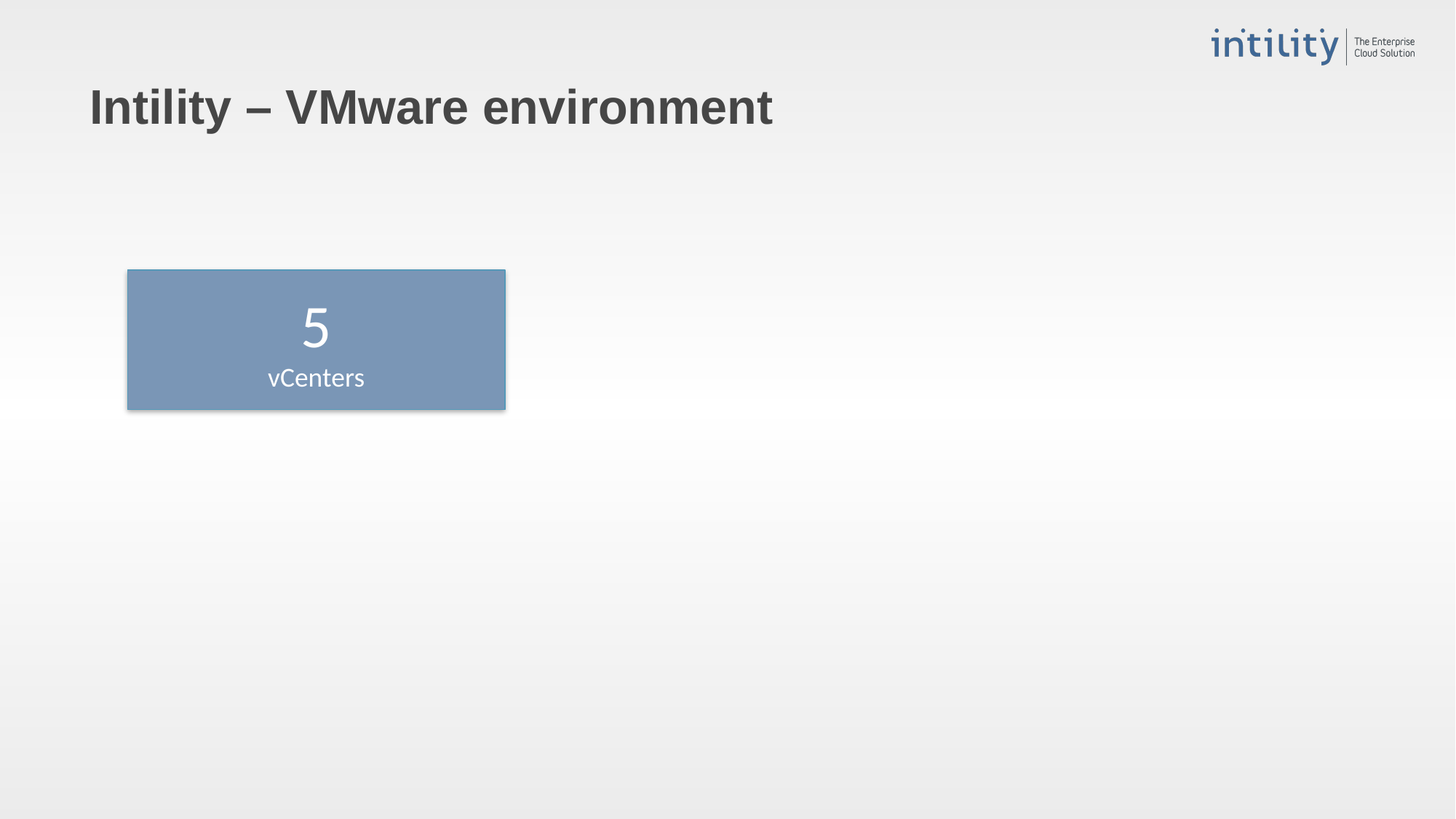

# Intility – VMware environment
5
vCenters